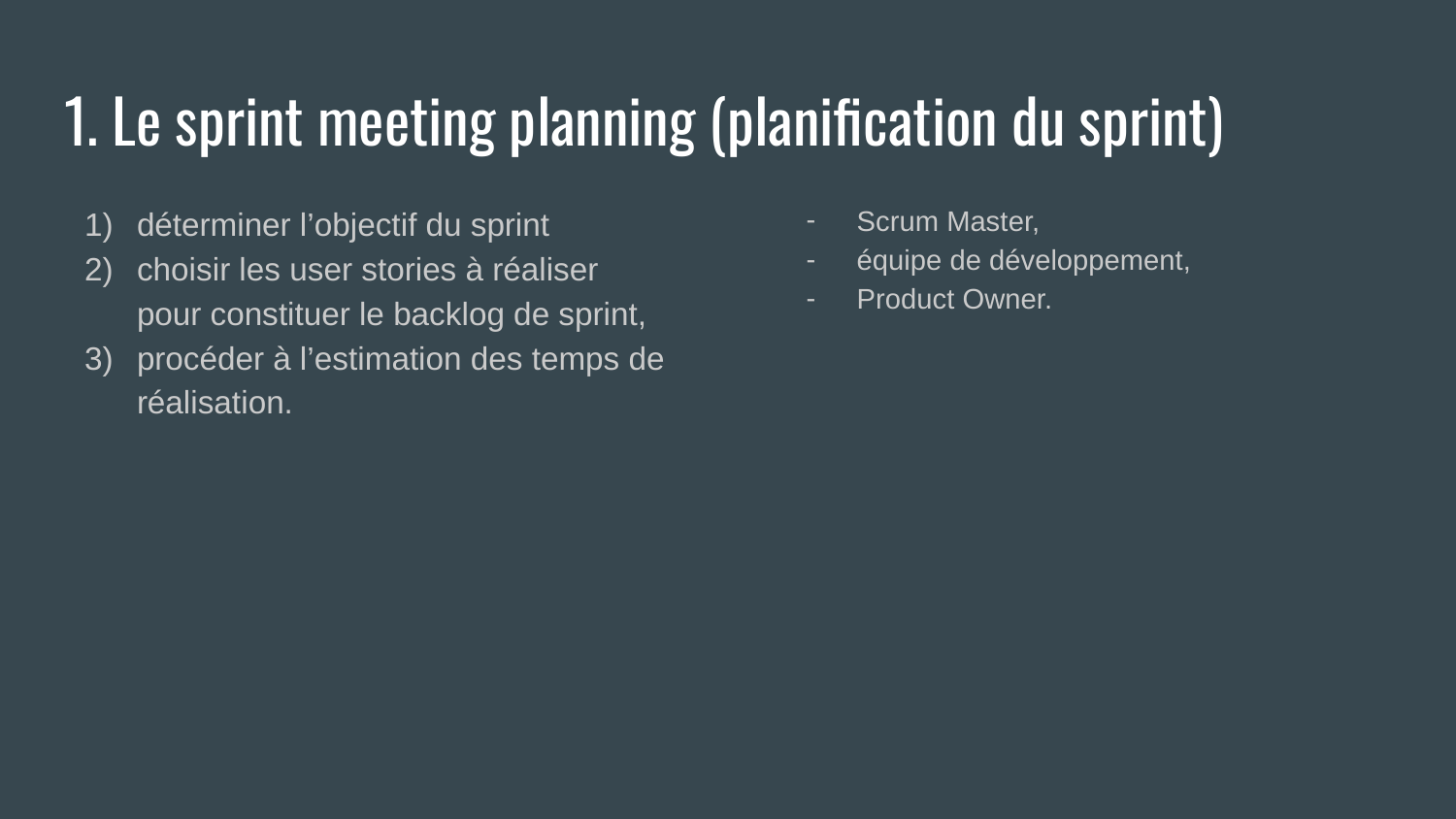

# 1. Le sprint meeting planning (planification du sprint)
déterminer l’objectif du sprint
choisir les user stories à réaliser pour constituer le backlog de sprint,
procéder à l’estimation des temps de réalisation.

Scrum Master,
équipe de développement,
Product Owner.